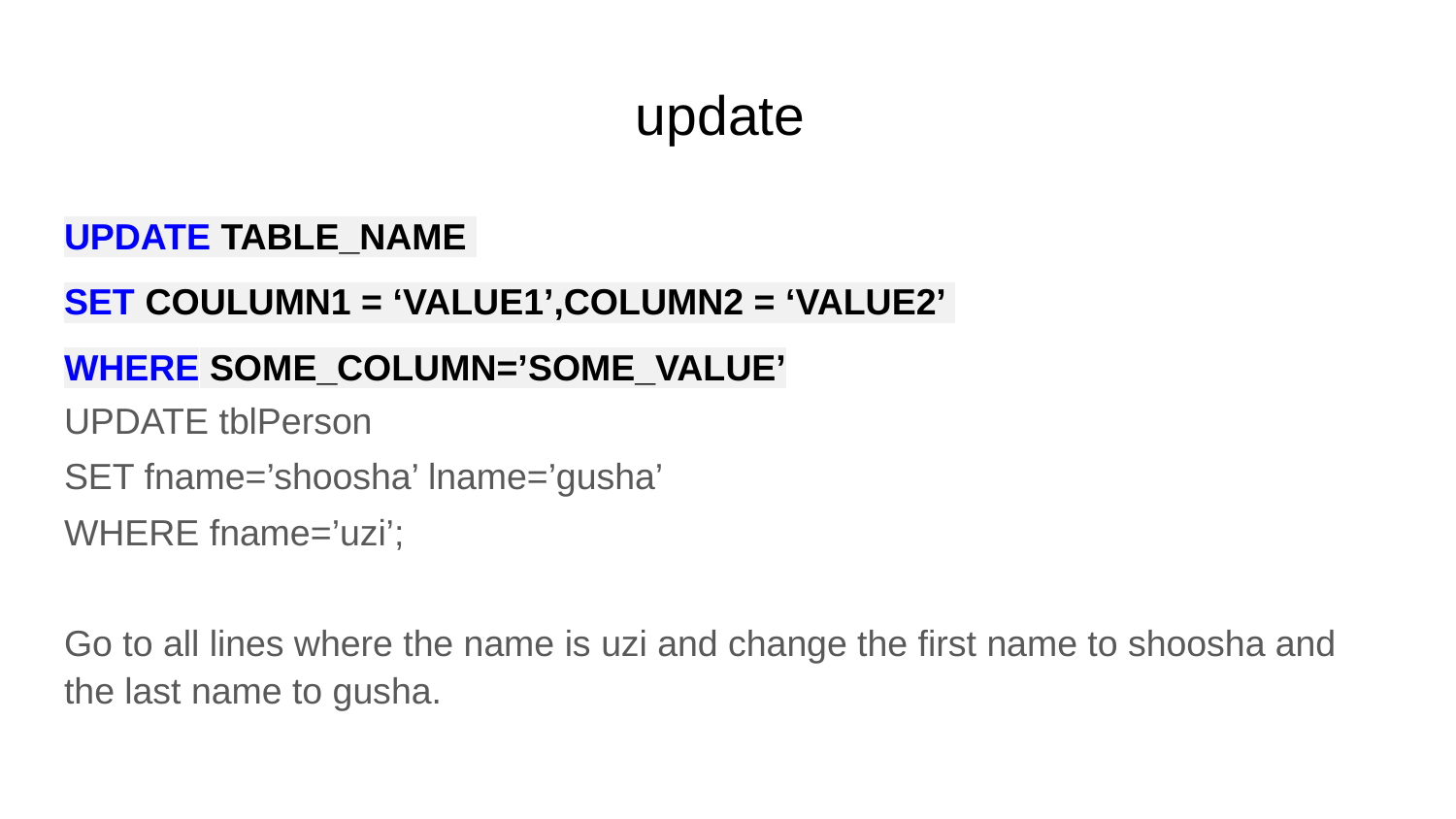

# update
UPDATE TABLE_NAME
SET COULUMN1 = ‘VALUE1’,COLUMN2 = ‘VALUE2’
WHERE SOME_COLUMN=’SOME_VALUE’
UPDATE tblPerson
SET fname=’shoosha’ lname=’gusha’
WHERE fname=’uzi’;

Go to all lines where the name is uzi and change the first name to shoosha and the last name to gusha.